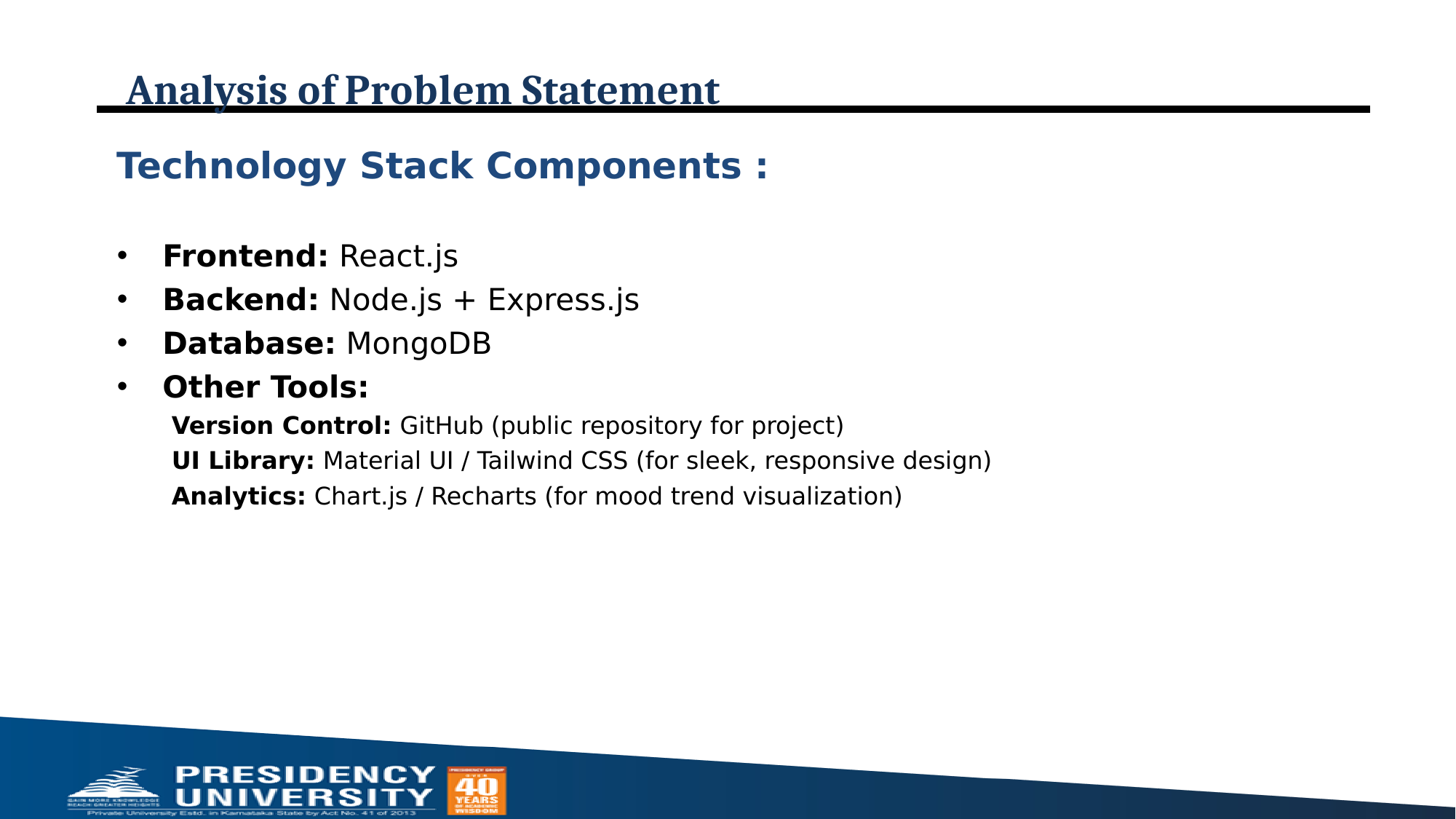

# Analysis of Problem Statement
Technology Stack Components :

Frontend: React.js
Backend: Node.js + Express.js
Database: MongoDB
Other Tools:
Version Control: GitHub (public repository for project)
UI Library: Material UI / Tailwind CSS (for sleek, responsive design)
Analytics: Chart.js / Recharts (for mood trend visualization)